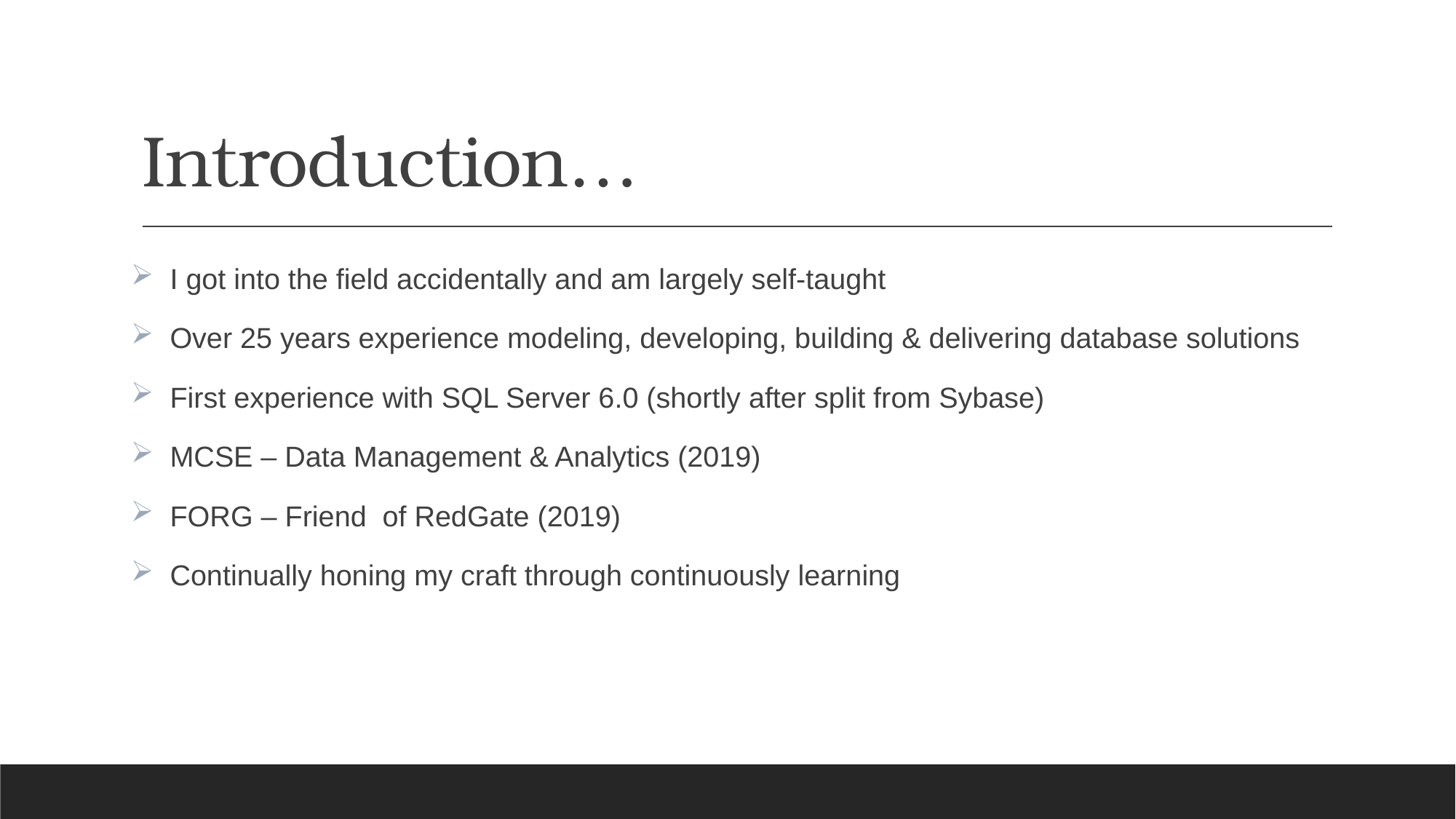

# Introduction…
  I got into the field accidentally and am largely self-taught
  Over 25 years experience modeling, developing, building & delivering database solutions
  First experience with SQL Server 6.0 (shortly after split from Sybase)
  MCSE – Data Management & Analytics (2019)
  FORG – Friend  of RedGate (2019)
  Continually honing my craft through continuously learning